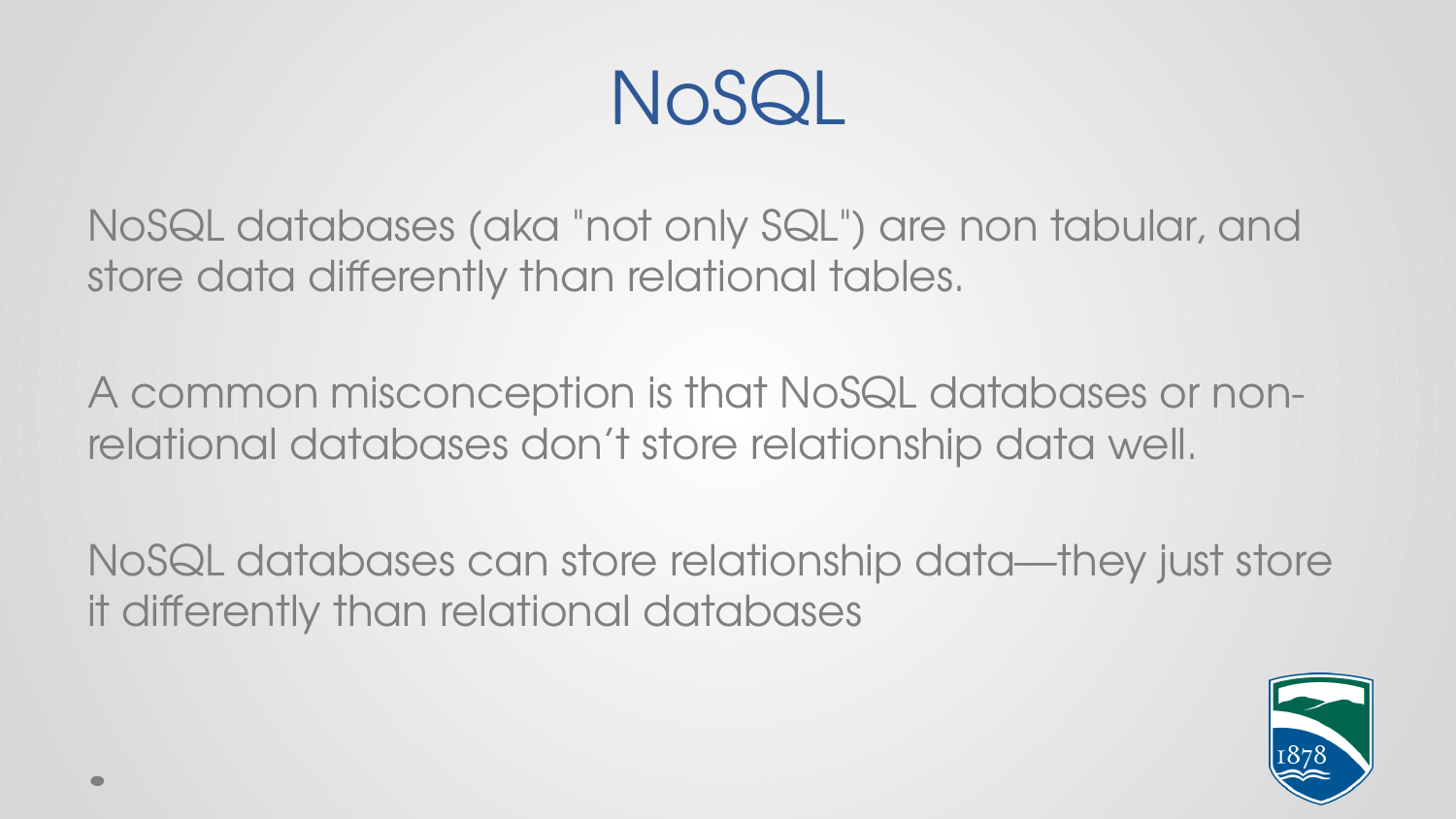

# NoSQL
NoSQL databases (aka "not only SQL") are non tabular, and store data differently than relational tables.

A common misconception is that NoSQL databases or non-relational databases don’t store relationship data well.

NoSQL databases can store relationship data—they just store it differently than relational databases